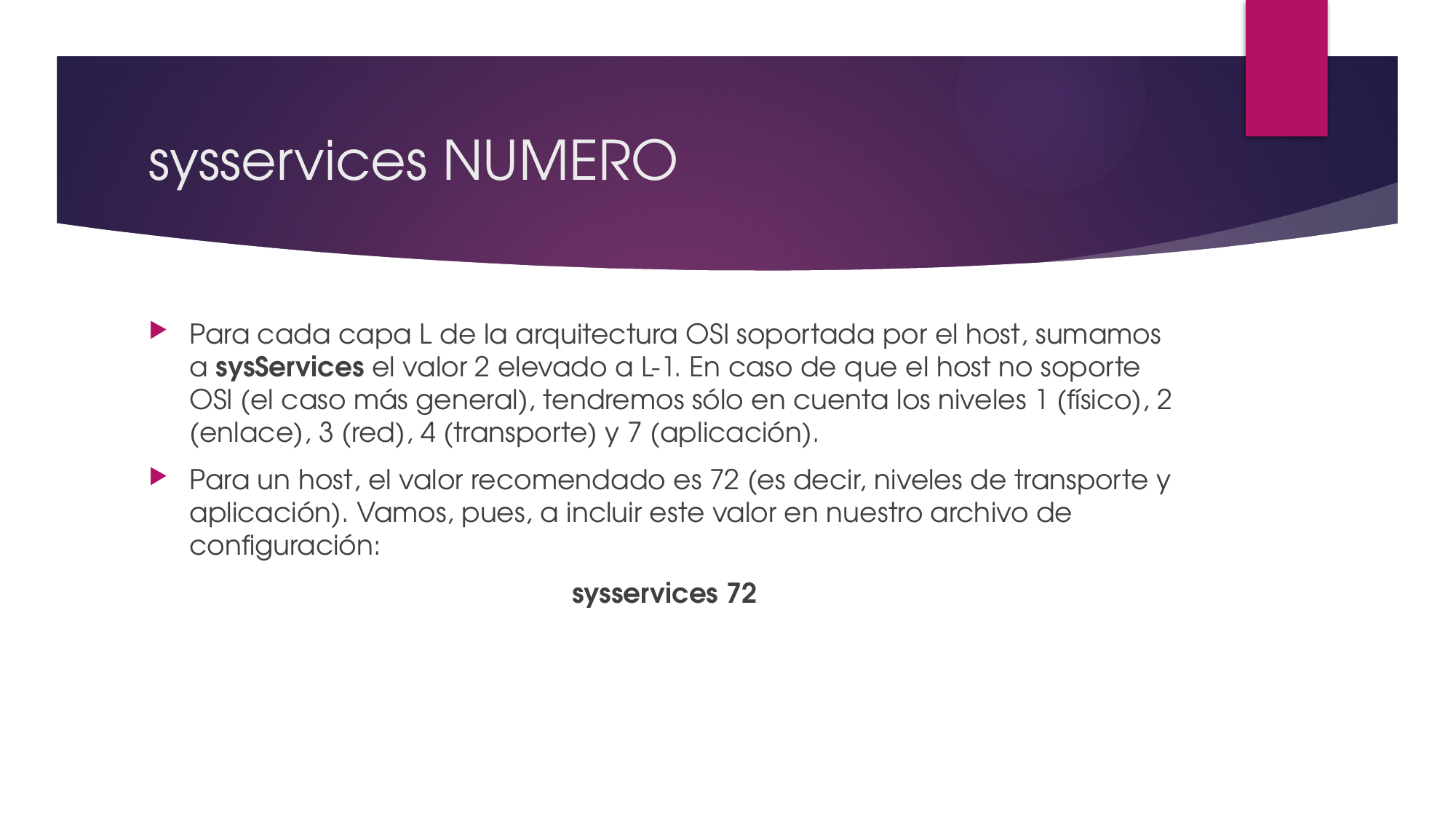

# sysservices NUMERO
Para cada capa L de la arquitectura OSI soportada por el host, sumamos a sysServices el valor 2 elevado a L-1. En caso de que el host no soporte OSI (el caso más general), tendremos sólo en cuenta los niveles 1 (físico), 2 (enlace), 3 (red), 4 (transporte) y 7 (aplicación).
Para un host, el valor recomendado es 72 (es decir, niveles de transporte y aplicación). Vamos, pues, a incluir este valor en nuestro archivo de configuración:
sysservices 72